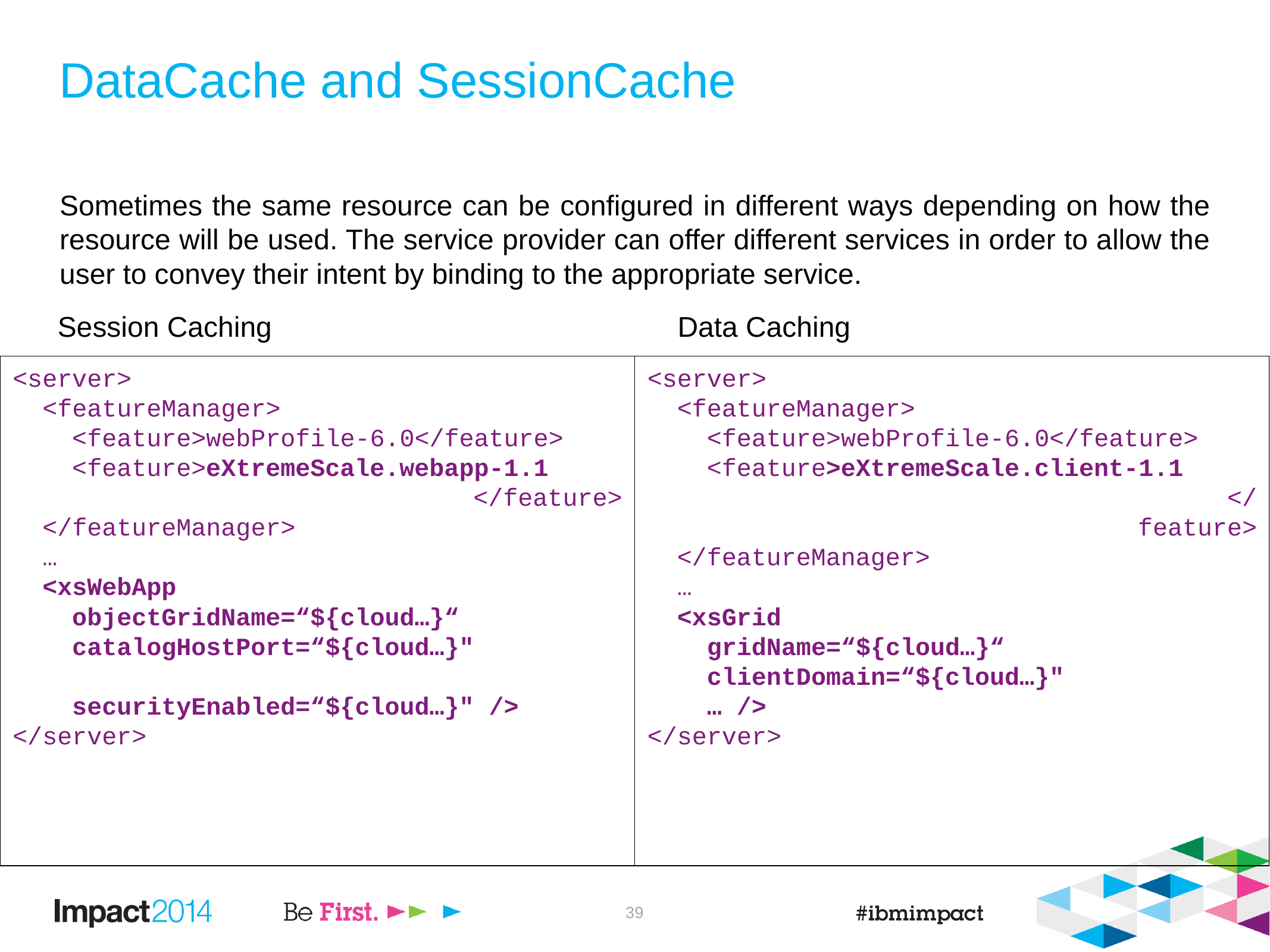

DataCache and SessionCache
Sometimes the same resource can be configured in different ways depending on how the resource will be used. The service provider can offer different services in order to allow the user to convey their intent by binding to the appropriate service.
Session Caching
Data Caching
<server>
  <featureManager>
    <feature>webProfile-6.0</feature>
    <feature>eXtremeScale.webapp-1.1
                            </feature>
  </featureManager>
  …
  <xsWebApp
    objectGridName=“${cloud…}“
    catalogHostPort=“${cloud…}"
    securityEnabled=“${cloud…}" />
</server>
<server>
  <featureManager>
    <feature>webProfile-6.0</feature>
    <feature>eXtremeScale.client-1.1
						</feature>
  </featureManager>
  …
  <xsGrid
    gridName=“${cloud…}“
    clientDomain=“${cloud…}"
    … />
</server>
39